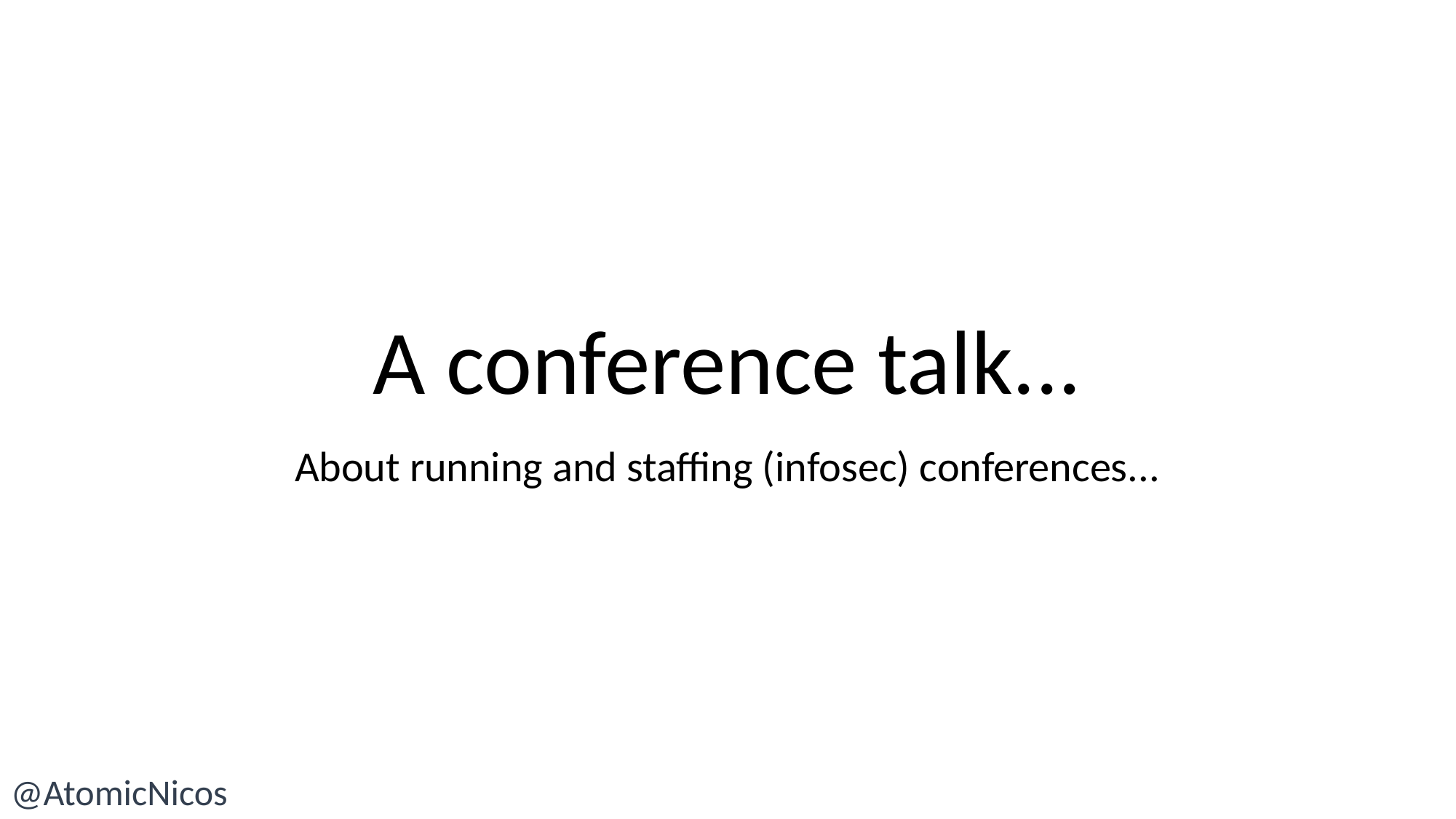

# A conference talk...
About running and staffing (infosec) conferences...
@AtomicNicos